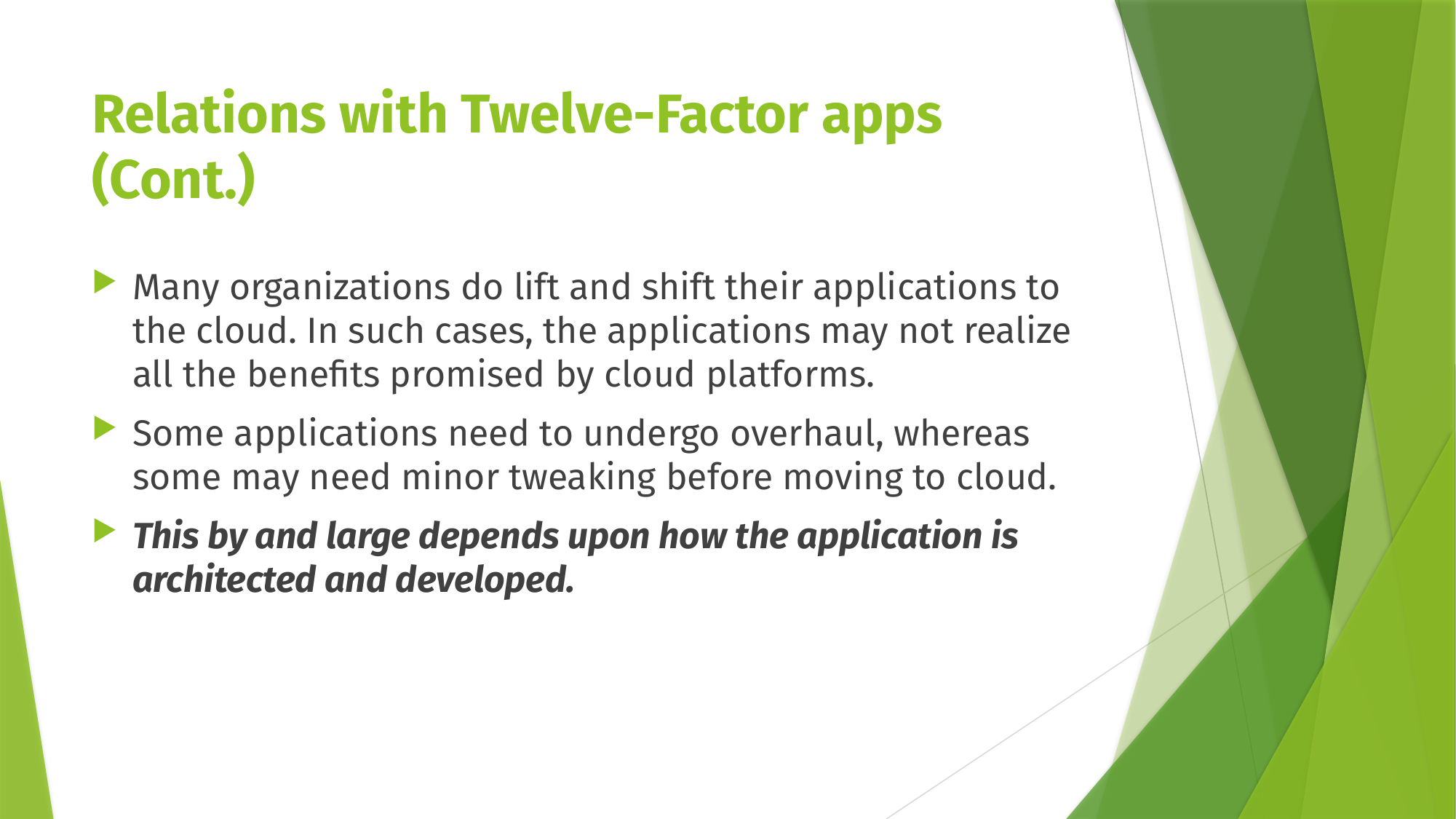

# Relations with Twelve-Factor apps (Cont.)
Many organizations do lift and shift their applications to the cloud. In such cases, the applications may not realize all the benefits promised by cloud platforms.
Some applications need to undergo overhaul, whereas some may need minor tweaking before moving to cloud.
This by and large depends upon how the application is architected and developed.